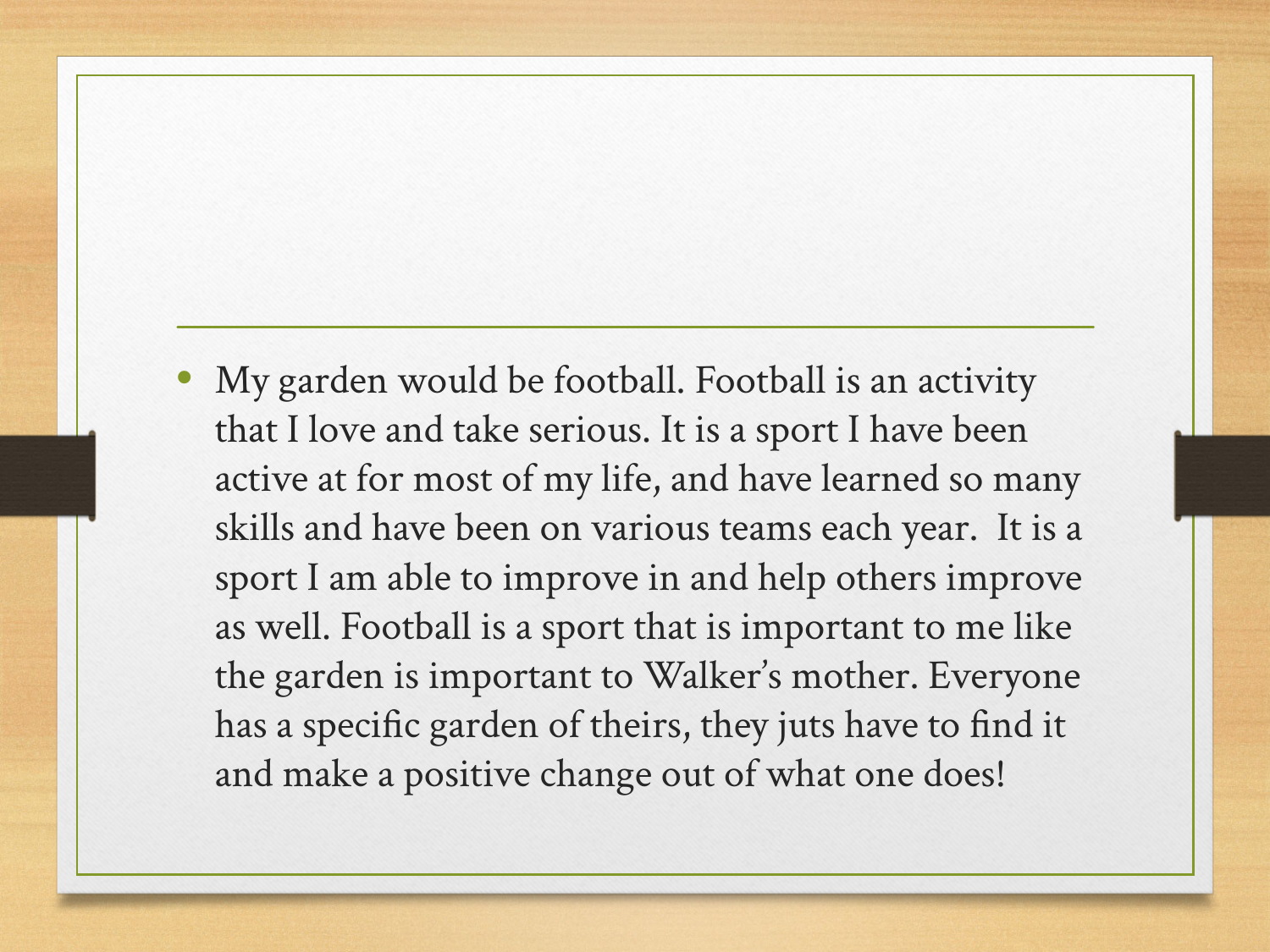

#
My garden would be football. Football is an activity that I love and take serious. It is a sport I have been active at for most of my life, and have learned so many skills and have been on various teams each year.  It is a sport I am able to improve in and help others improve as well. Football is a sport that is important to me like the garden is important to Walker’s mother. Everyone has a specific garden of theirs, they juts have to find it and make a positive change out of what one does!